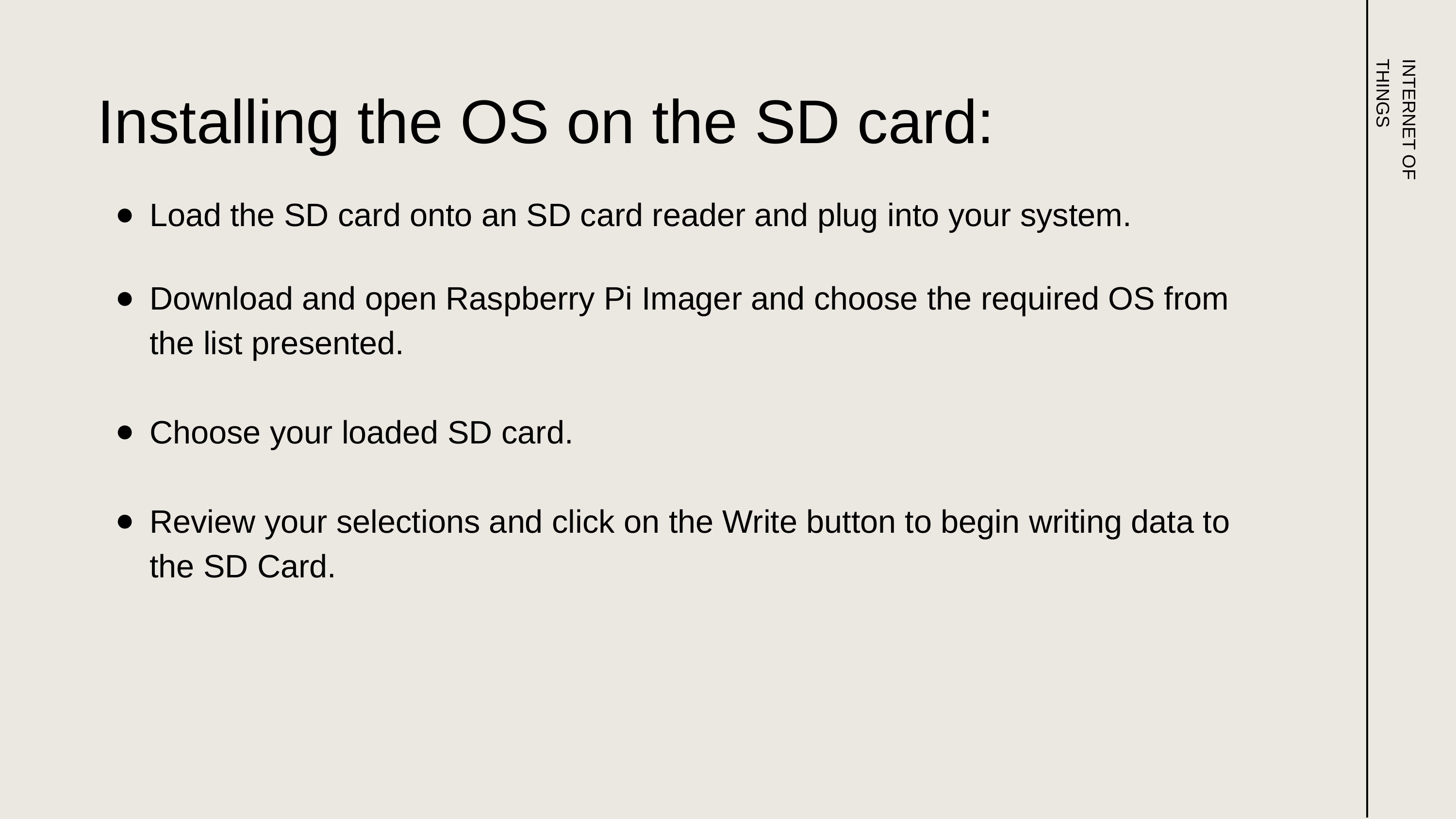

Installing the OS on the SD card:
INTERNET OF THINGS

Load the SD card onto an SD card reader and plug into your system.
Download and open Raspberry Pi Imager and choose the required OS from the list presented.
Choose your loaded SD card.
Review your selections and click on the Write button to begin writing data to the SD Card.